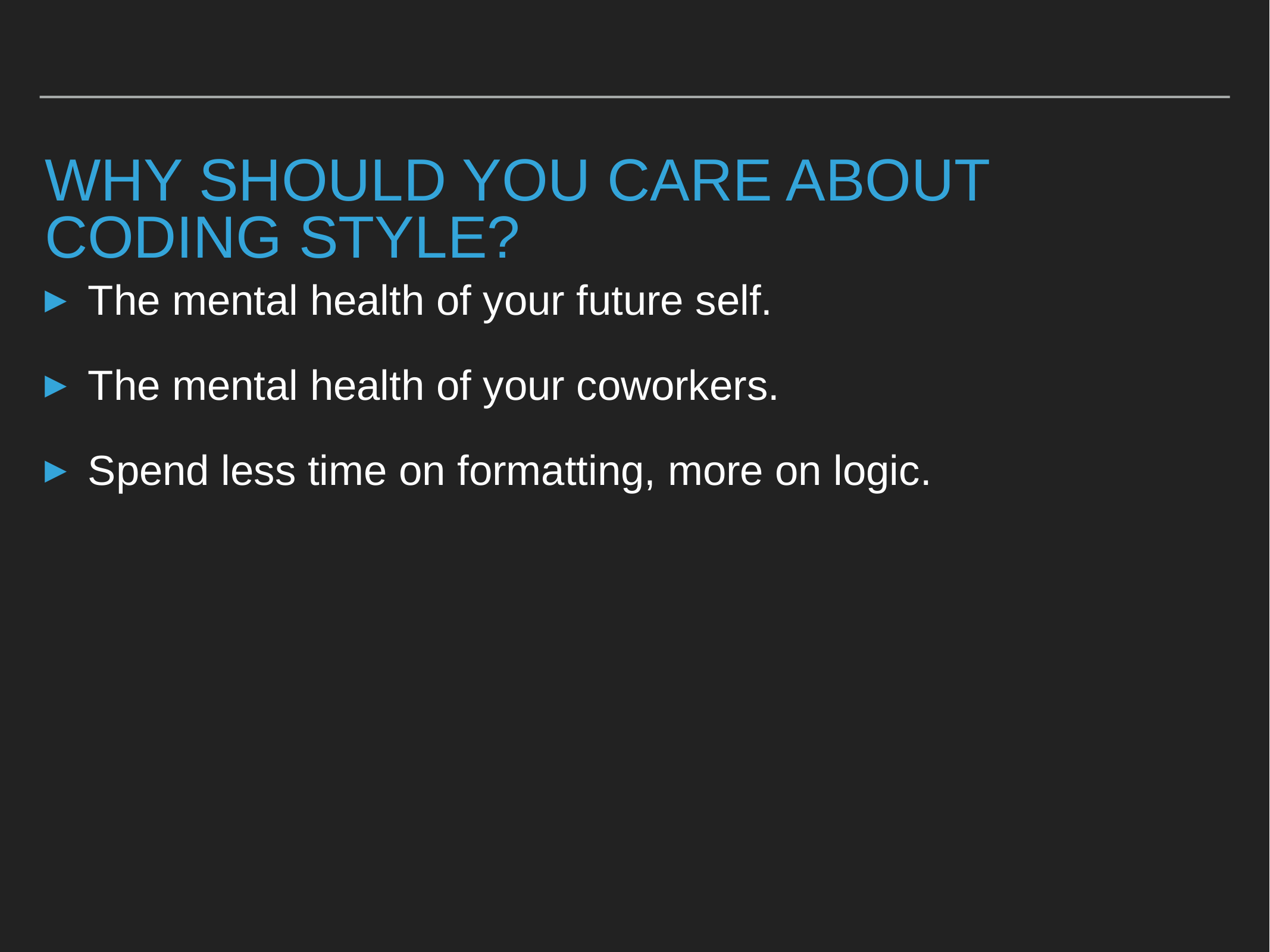

5
# WHY should you care about coding style?
The mental health of your future self.
The mental health of your coworkers.
Spend less time on formatting, more on logic.